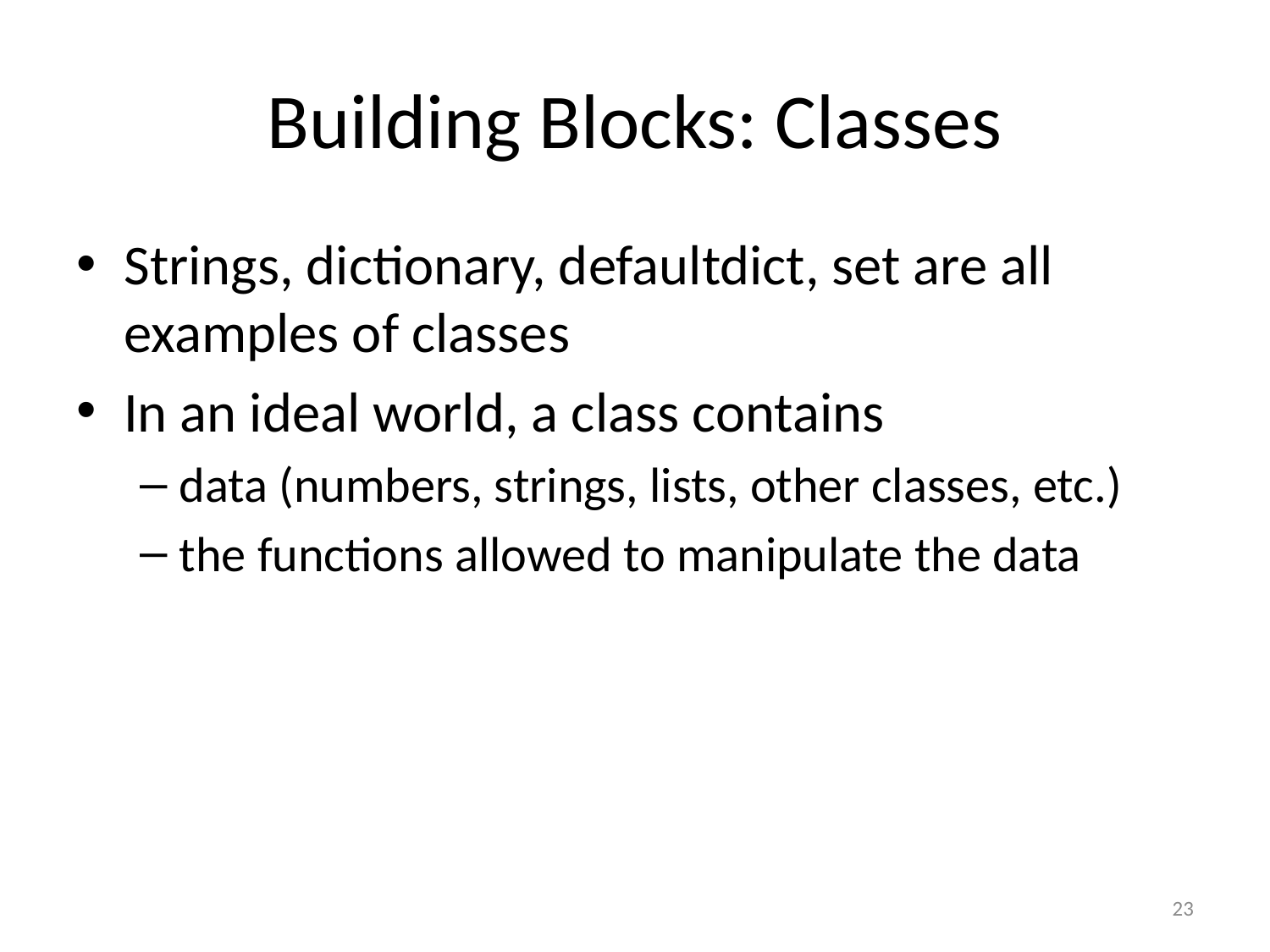

# Building Blocks: Classes
Strings, dictionary, defaultdict, set are all examples of classes
In an ideal world, a class contains
data (numbers, strings, lists, other classes, etc.)
the functions allowed to manipulate the data

23